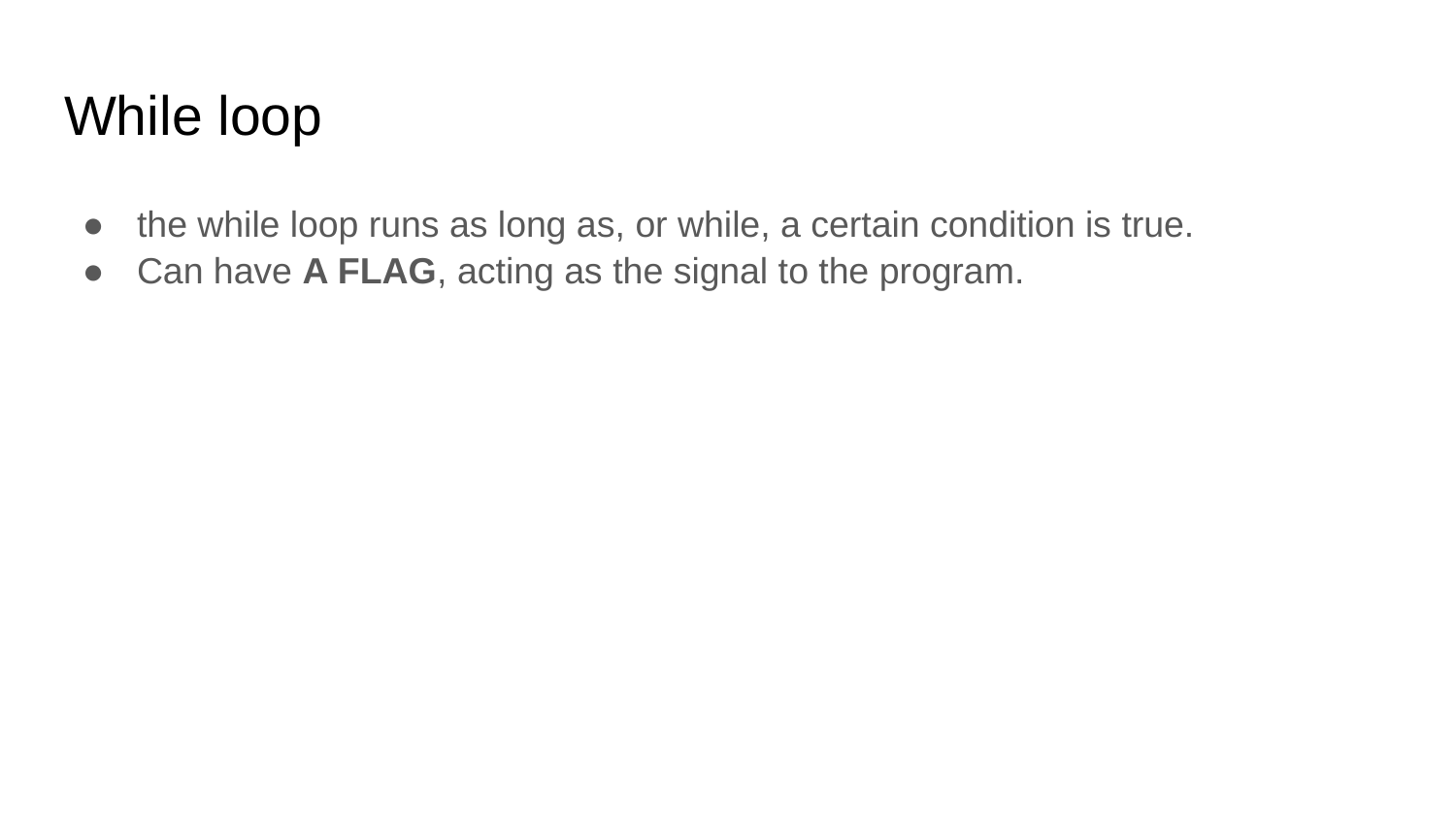

# While loop
the while loop runs as long as, or while, a certain condition is true.
Can have A FLAG, acting as the signal to the program.